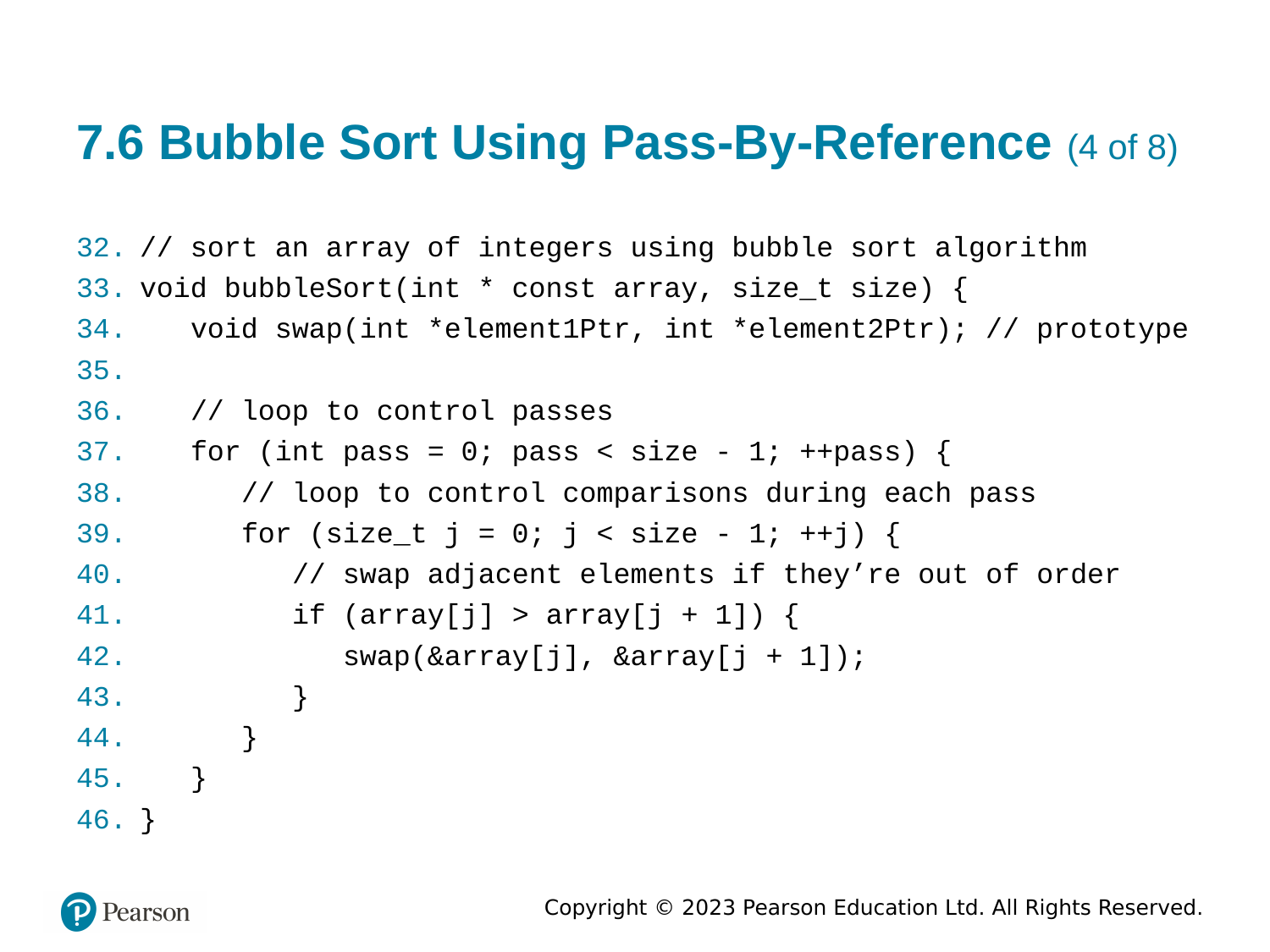

# 7.6 Bubble Sort Using Pass-By-Reference (4 of 8)
// sort an array of integers using bubble sort algorithm
void bubbleSort(int * const array, size_t size) {
   void swap(int *element1Ptr, int *element2Ptr); // prototype

   // loop to control passes
   for (int pass = 0; pass < size - 1; ++pass) {
      // loop to control comparisons during each pass
      for (size_t j = 0; j < size - 1; ++j) {
         // swap adjacent elements if they’re out of order
         if (array[j] > array[j + 1]) {
            swap(&array[j], &array[j + 1]);
         }
      }
   }
}